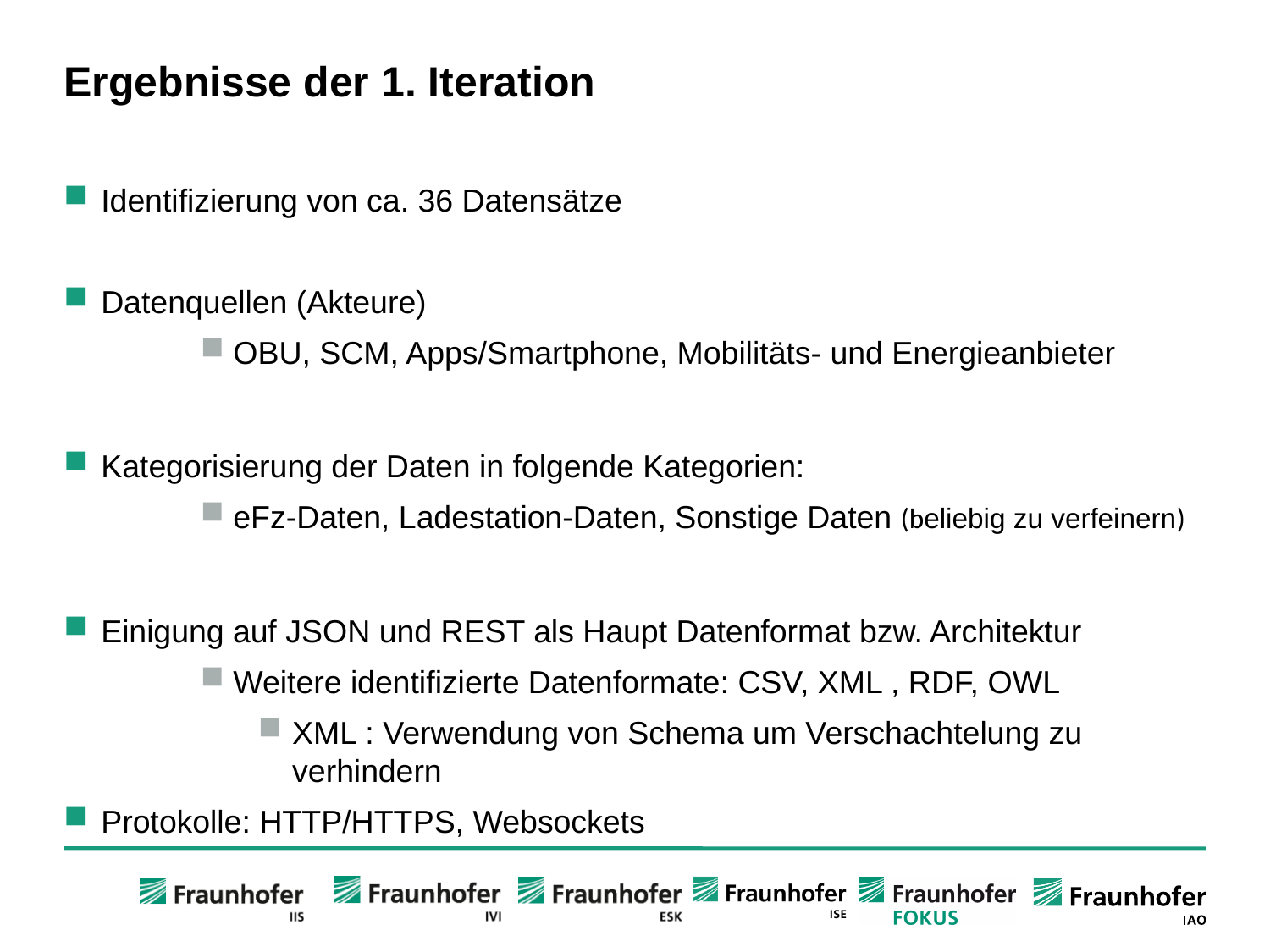

# Ergebnisse der 1. Iteration
Identifizierung von ca. 36 Datensätze

Datenquellen (Akteure)
OBU, SCM, Apps/Smartphone, Mobilitäts- und Energieanbieter

Kategorisierung der Daten in folgende Kategorien:
eFz-Daten, Ladestation-Daten, Sonstige Daten (beliebig zu verfeinern)

Einigung auf JSON und REST als Haupt Datenformat bzw. Architektur
Weitere identifizierte Datenformate: CSV, XML , RDF, OWL
XML : Verwendung von Schema um Verschachtelung zu verhindern
Protokolle: HTTP/HTTPS, Websockets